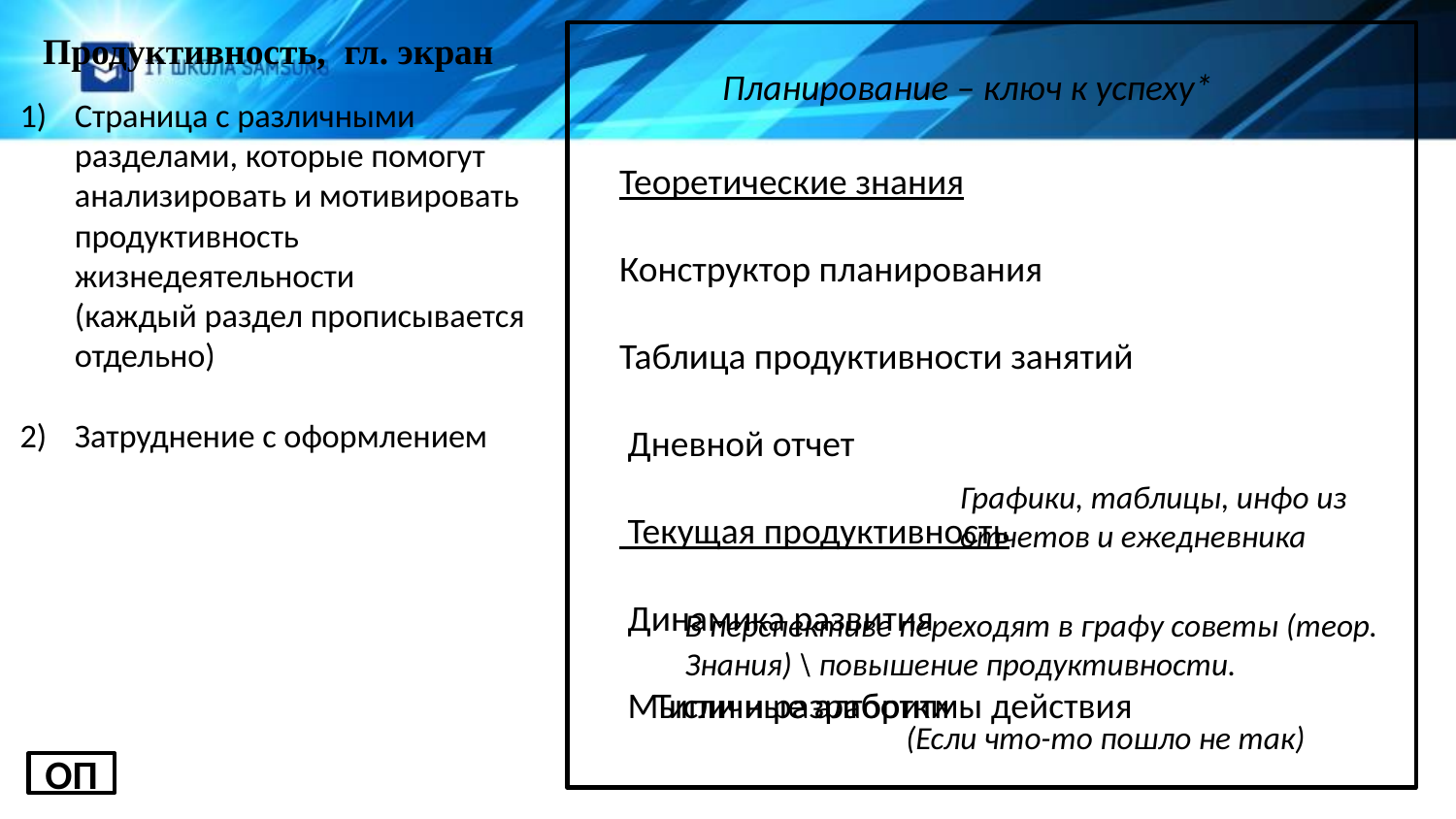

Продуктивность,  гл. экран

Планирование – ключ к успеху*
Страница с различными разделами, которые помогут анализировать и мотивировать продуктивность жизнедеятельности
(каждый раздел прописывается отдельно)

Затруднение с оформлением

Теоретические знания

Конструктор планирования

Таблица продуктивности занятий

 Дневной отчет

 Текущая продуктивность

 Динамика развития

 Мысли и разработки

Графики, таблицы, инфо из отчетов и ежедневника
В перспективе переходят в графу советы (теор. Знания) \ повышение продуктивности.
Типичные алгоритмы действия
(Если что-то пошло не так)
ОП